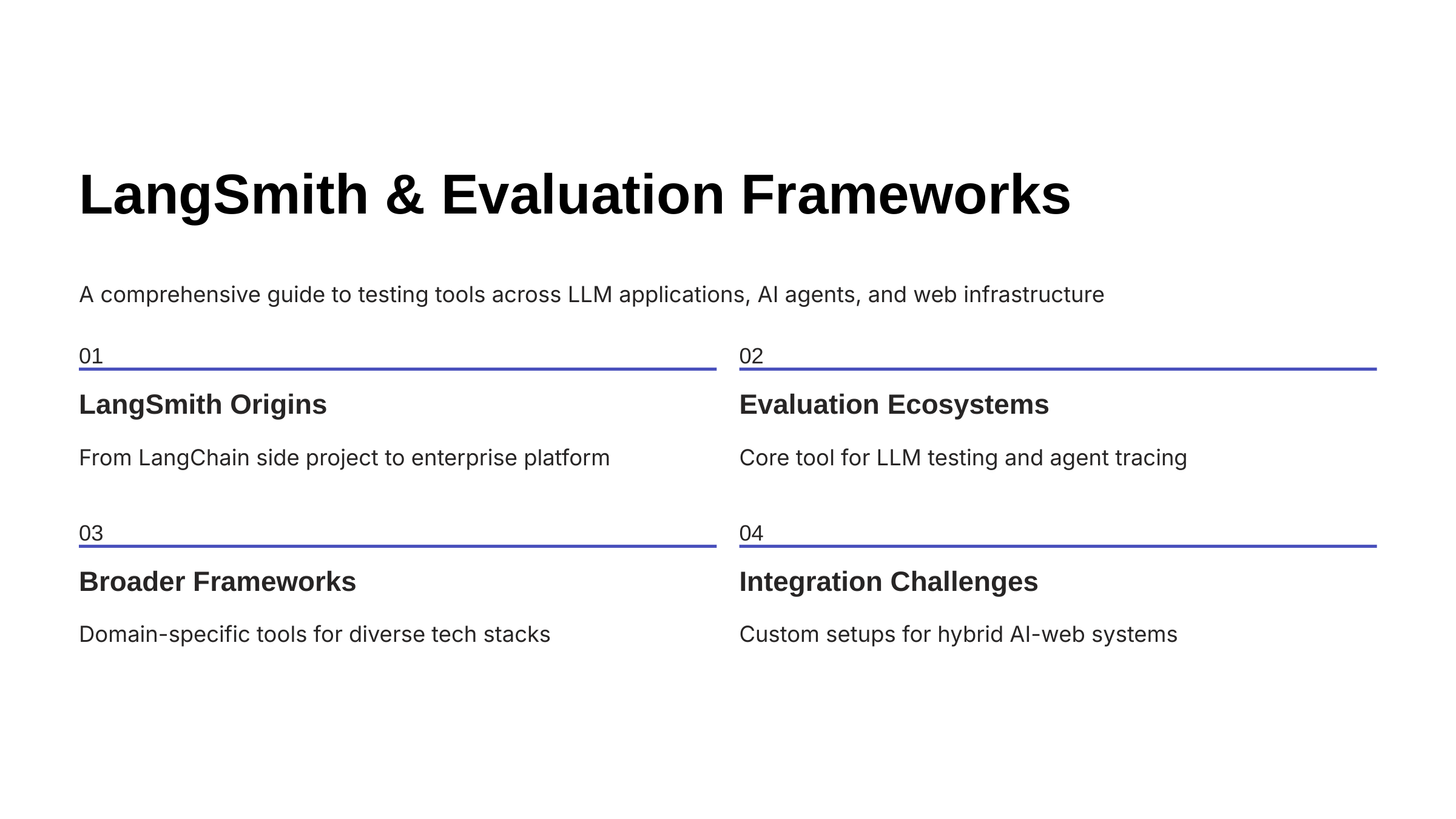

LangSmith & Evaluation Frameworks
A comprehensive guide to testing tools across LLM applications, AI agents, and web infrastructure
01
02

LangSmith Origins
Evaluation Ecosystems
From LangChain side project to enterprise platform
Core tool for LLM testing and agent tracing
03
04

Broader Frameworks
Integration Challenges
Domain-specific tools for diverse tech stacks
Custom setups for hybrid AI-web systems